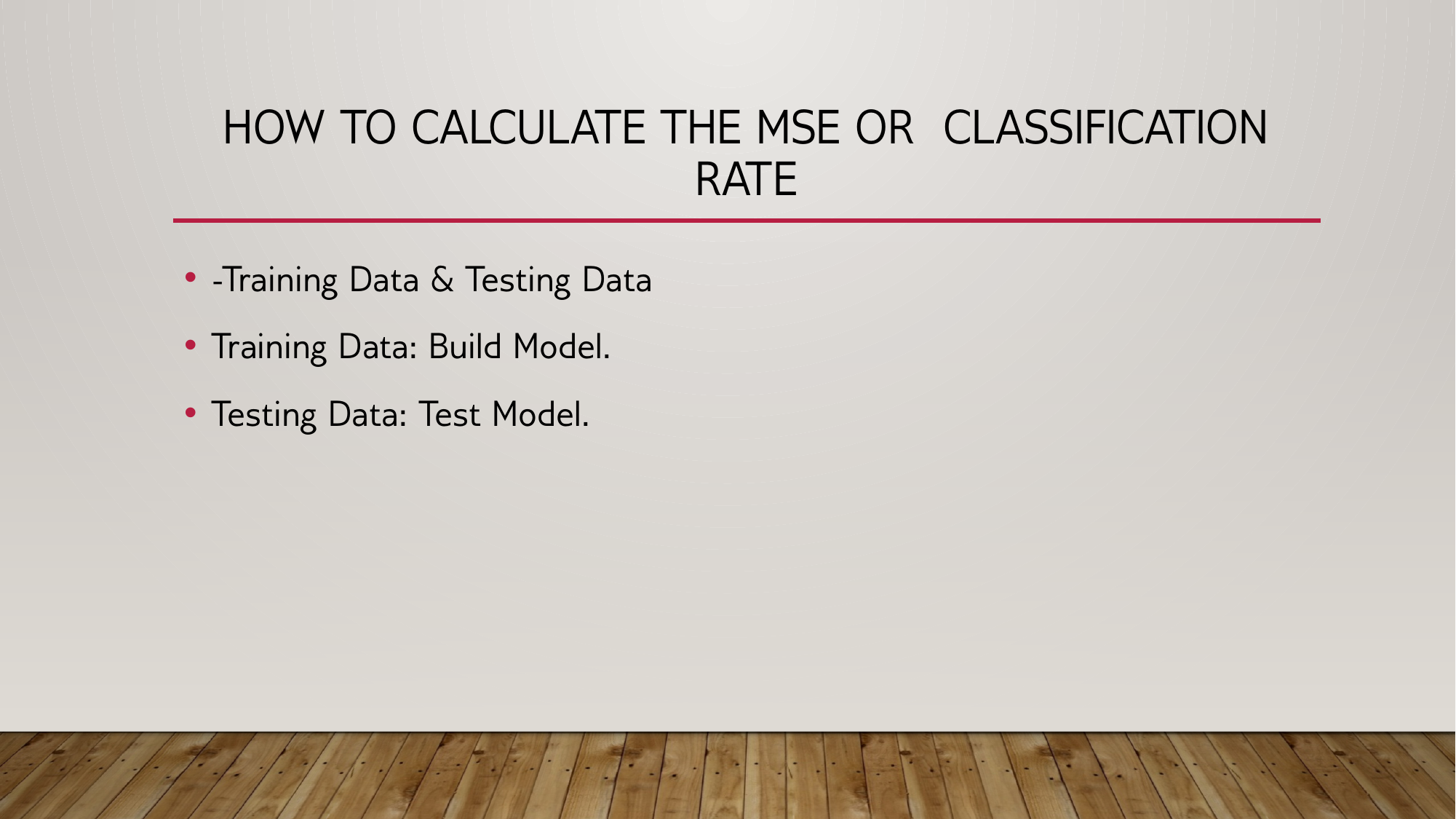

# How to Calculate the MSE or  Classification Rate
-Training Data & Testing Data
Training Data: Build Model.
Testing Data: Test Model.